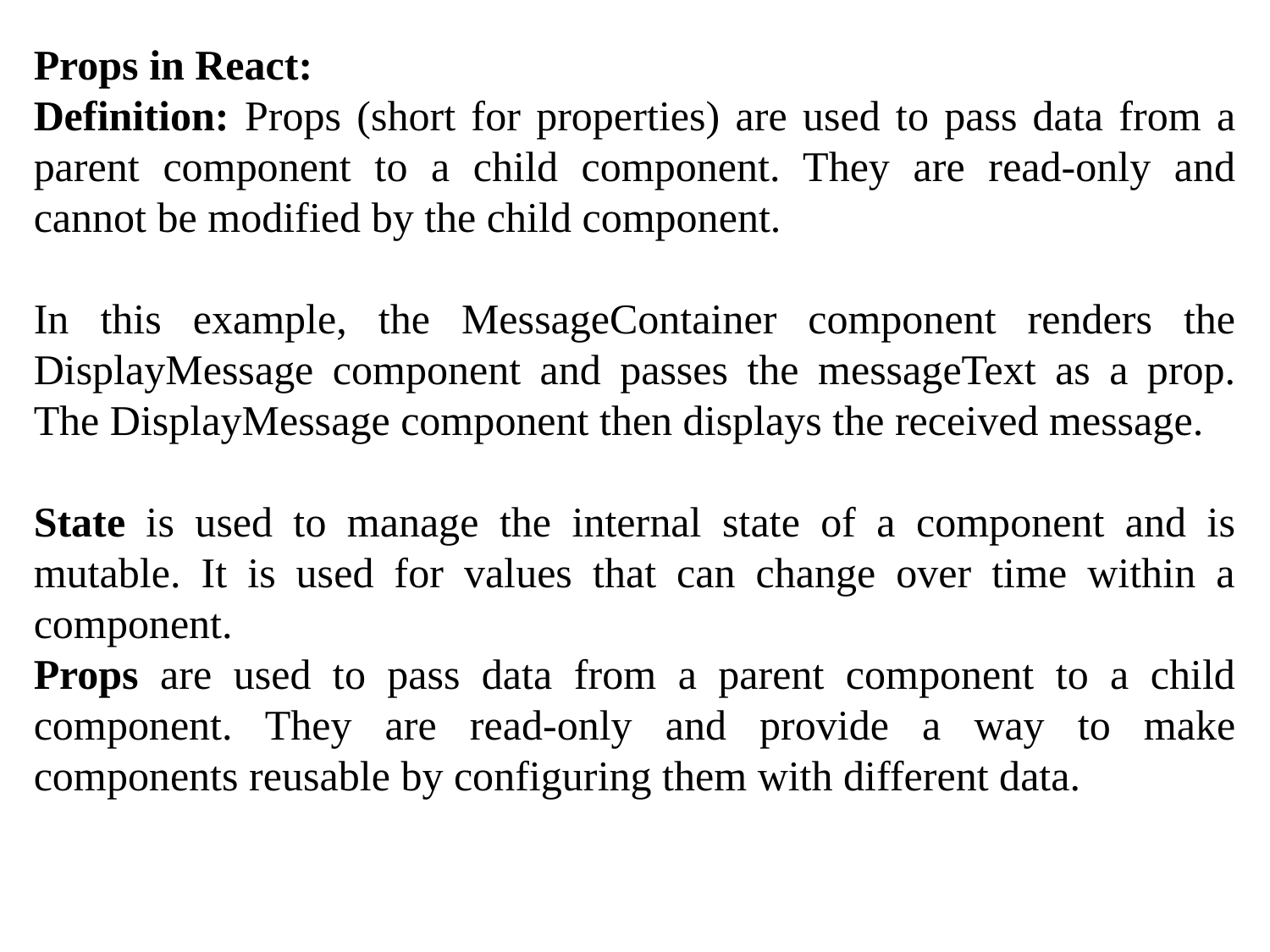

Props in React:
Definition: Props (short for properties) are used to pass data from a parent component to a child component. They are read-only and cannot be modified by the child component.

In this example, the MessageContainer component renders the DisplayMessage component and passes the messageText as a prop. The DisplayMessage component then displays the received message.

State is used to manage the internal state of a component and is mutable. It is used for values that can change over time within a component.
Props are used to pass data from a parent component to a child component. They are read-only and provide a way to make components reusable by configuring them with different data.